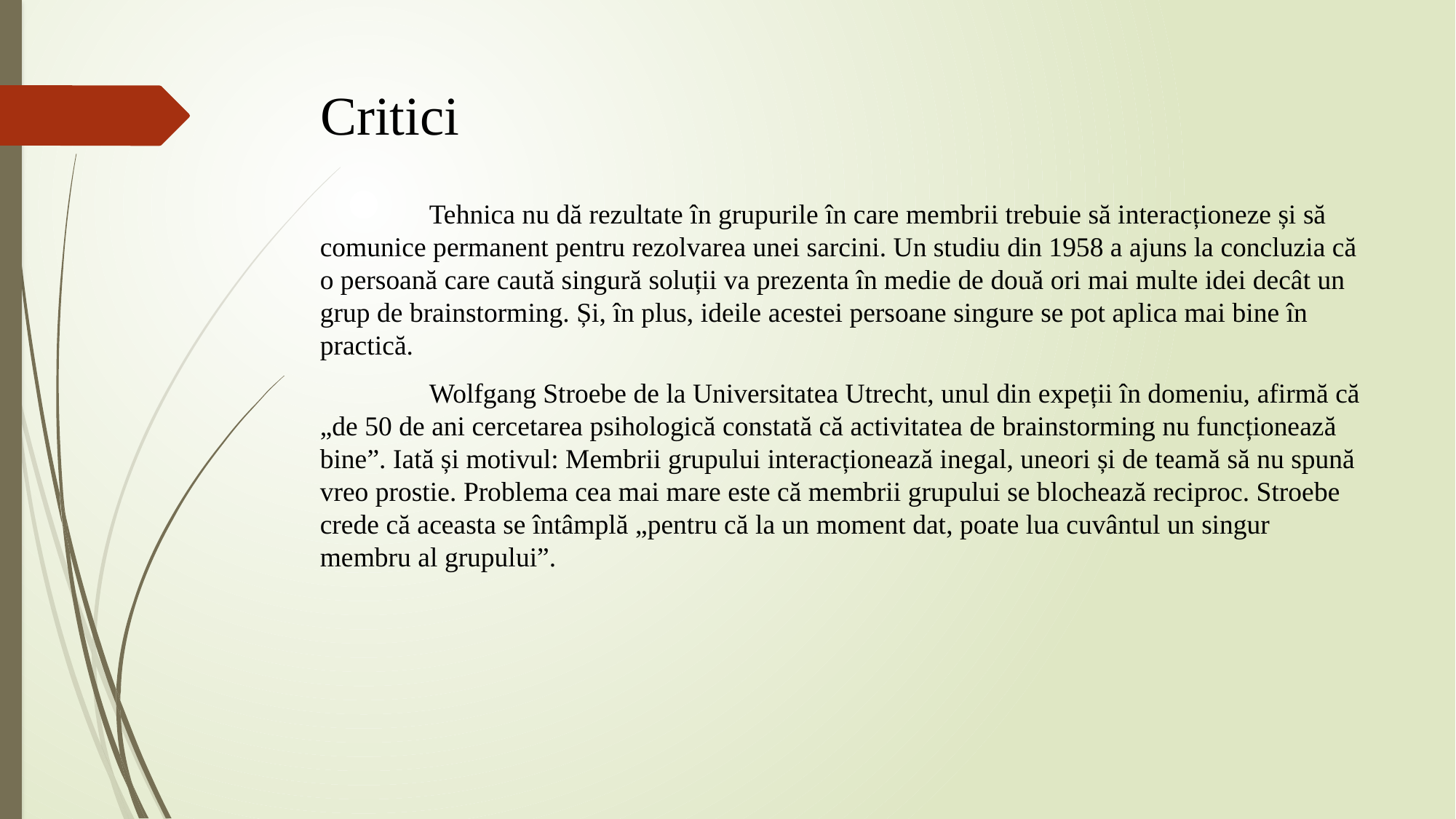

# Critici
	Tehnica nu dă rezultate în grupurile în care membrii trebuie să interacționeze și să comunice permanent pentru rezolvarea unei sarcini. Un studiu din 1958 a ajuns la concluzia că o persoană care caută singură soluții va prezenta în medie de două ori mai multe idei decât un grup de brainstorming. Și, în plus, ideile acestei persoane singure se pot aplica mai bine în practică.
	Wolfgang Stroebe de la Universitatea Utrecht, unul din expeții în domeniu, afirmă că „de 50 de ani cercetarea psihologică constată că activitatea de brainstorming nu funcționează bine”. Iată și motivul: Membrii grupului interacționează inegal, uneori și de teamă să nu spună vreo prostie. Problema cea mai mare este că membrii grupului se blochează reciproc. Stroebe crede că aceasta se întâmplă „pentru că la un moment dat, poate lua cuvântul un singur membru al grupului”.